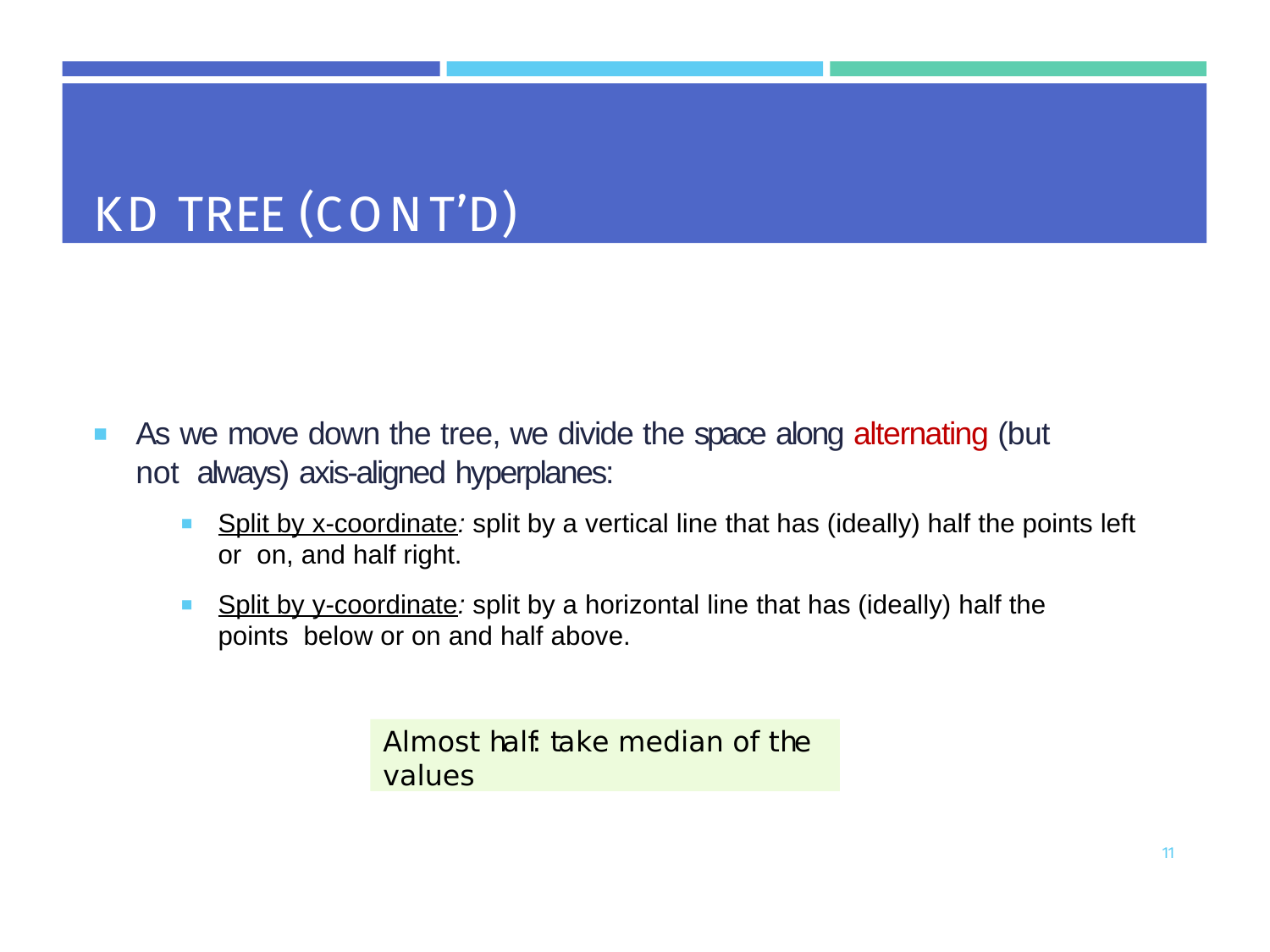

# KD TREE (CONT’D)
As we move down the tree, we divide the space along alternating (but not  always) axis-aligned hyperplanes:
Split by x-coordinate: split by a vertical line that has (ideally) half the points left or  on, and half right.
Split by y-coordinate: split by a horizontal line that has (ideally) half the points  below or on and half above.
Almost half: take median of the values
11